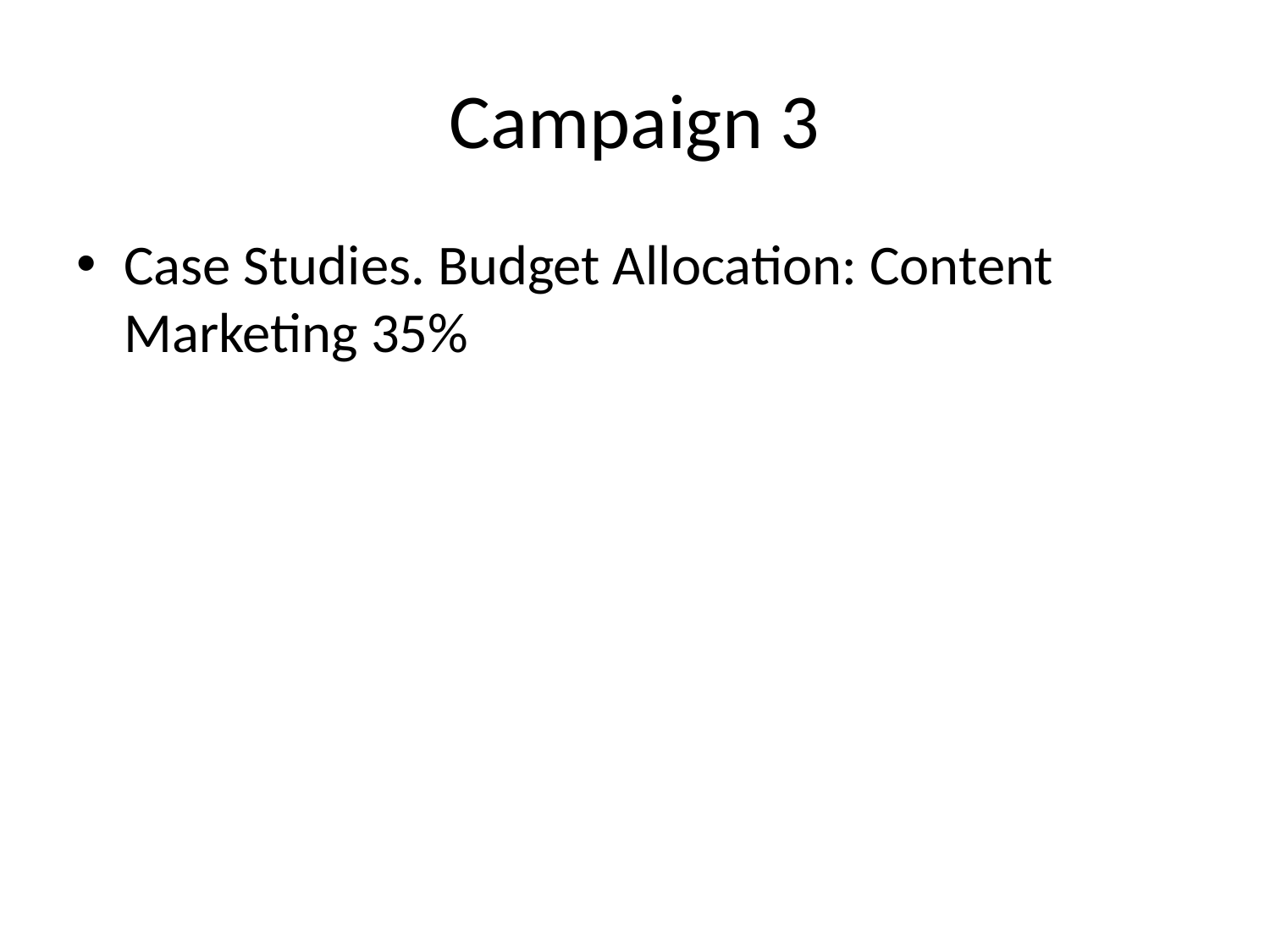

# Campaign 3
Case Studies. Budget Allocation: Content Marketing 35%